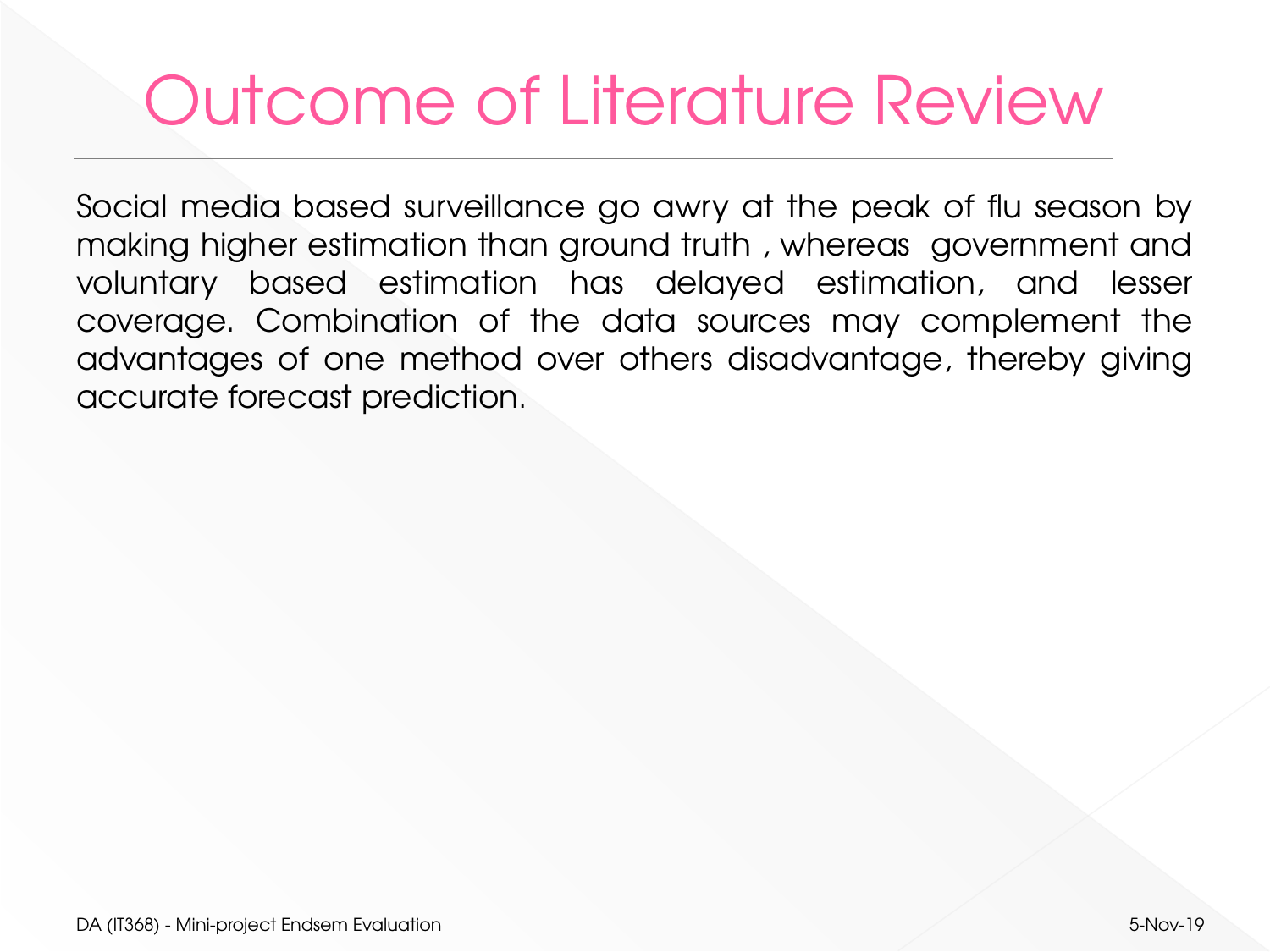

# Outcome of Literature Review
Social media based surveillance go awry at the peak of flu season by making higher estimation than ground truth , whereas  government and voluntary based estimation has delayed estimation, and lesser coverage. Combination of the data sources may complement the advantages of one method over others disadvantage, thereby giving accurate forecast prediction.
5-Nov-19
DA (IT368) - Mini-project Endsem Evaluation